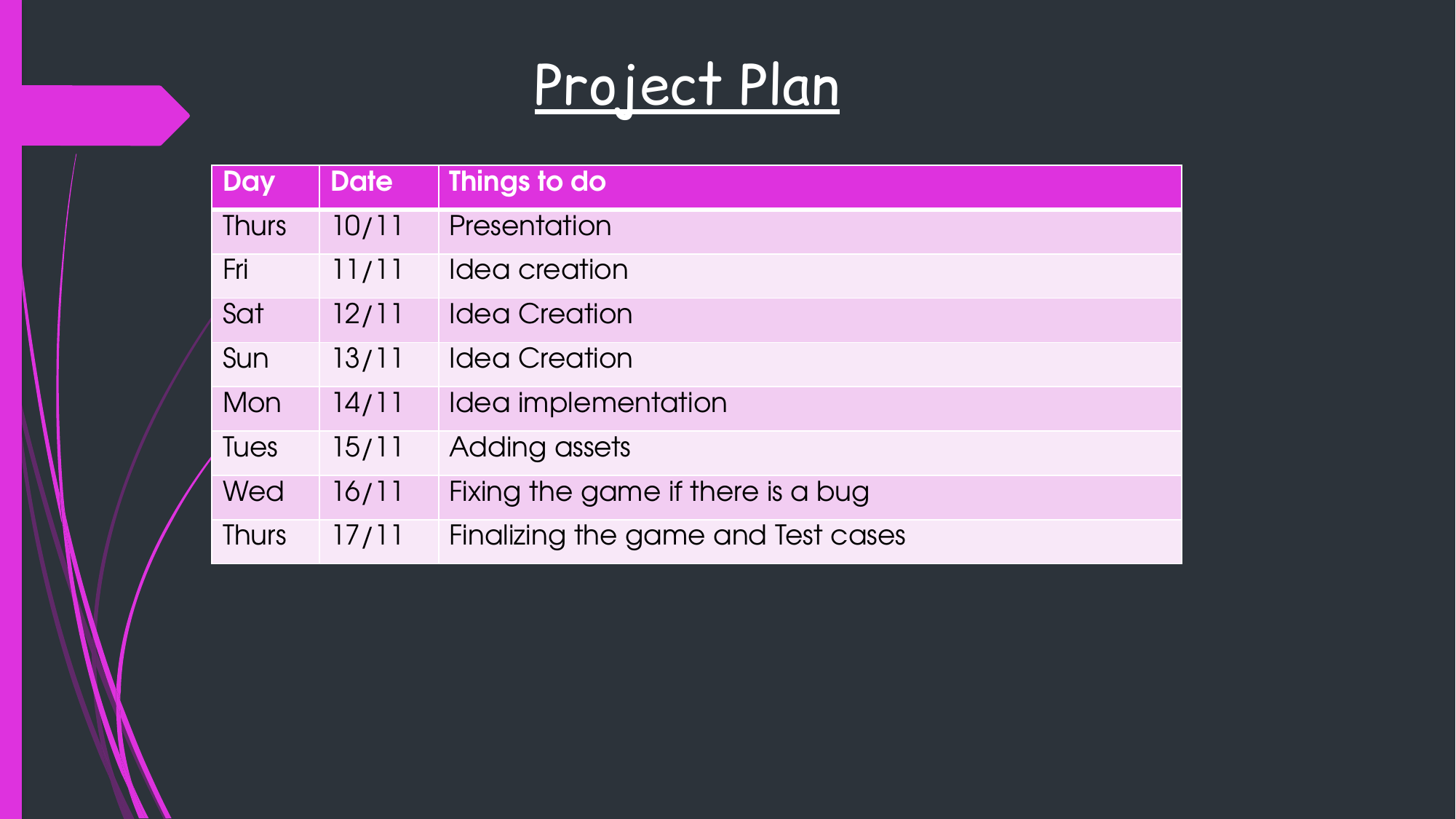

Project Plan
| Day | Date | Things to do |
| --- | --- | --- |
| Thurs | 10/11 | Presentation |
| Fri | 11/11 | Idea creation |
| Sat | 12/11 | Idea Creation |
| Sun | 13/11 | Idea Creation |
| Mon | 14/11 | Idea implementation |
| Tues | 15/11 | Adding assets |
| Wed | 16/11 | Fixing the game if there is a bug |
| Thurs | 17/11 | Finalizing the game and Test cases |